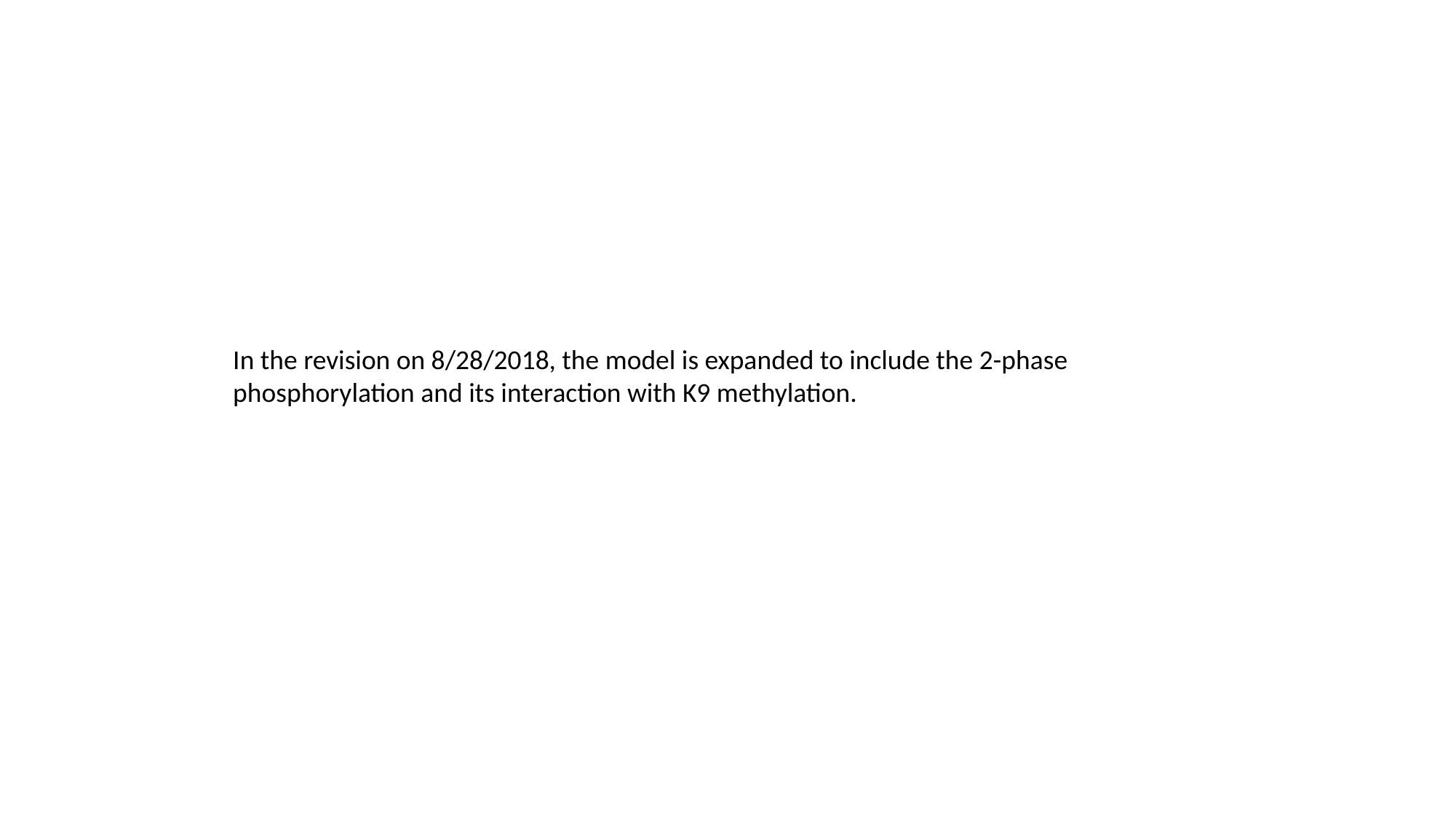

In the revision on 8/28/2018, the model is expanded to include the 2-phase phosphorylation and its interaction with K9 methylation.